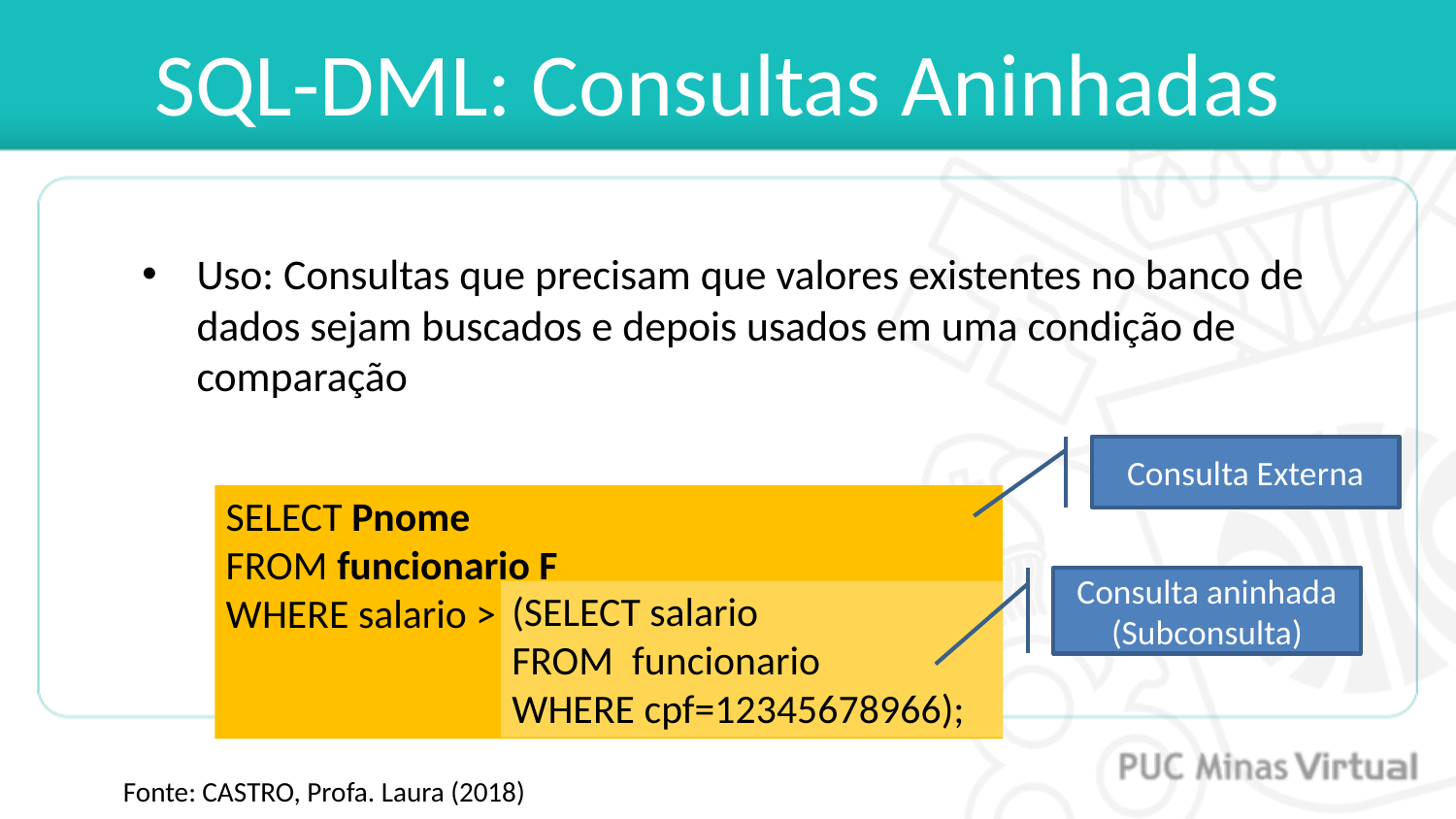

# SQL-DML: Consultas Aninhadas
Uso: Consultas que precisam que valores existentes no banco de dados sejam buscados e depois usados em uma condição de comparação
Consulta Externa
SELECT Pnome
FROM funcionario F
WHERE salario >

Consulta aninhada (Subconsulta)
(SELECT salario
FROM  funcionario
WHERE cpf=12345678966);
Fonte: CASTRO, Profa. Laura (2018)